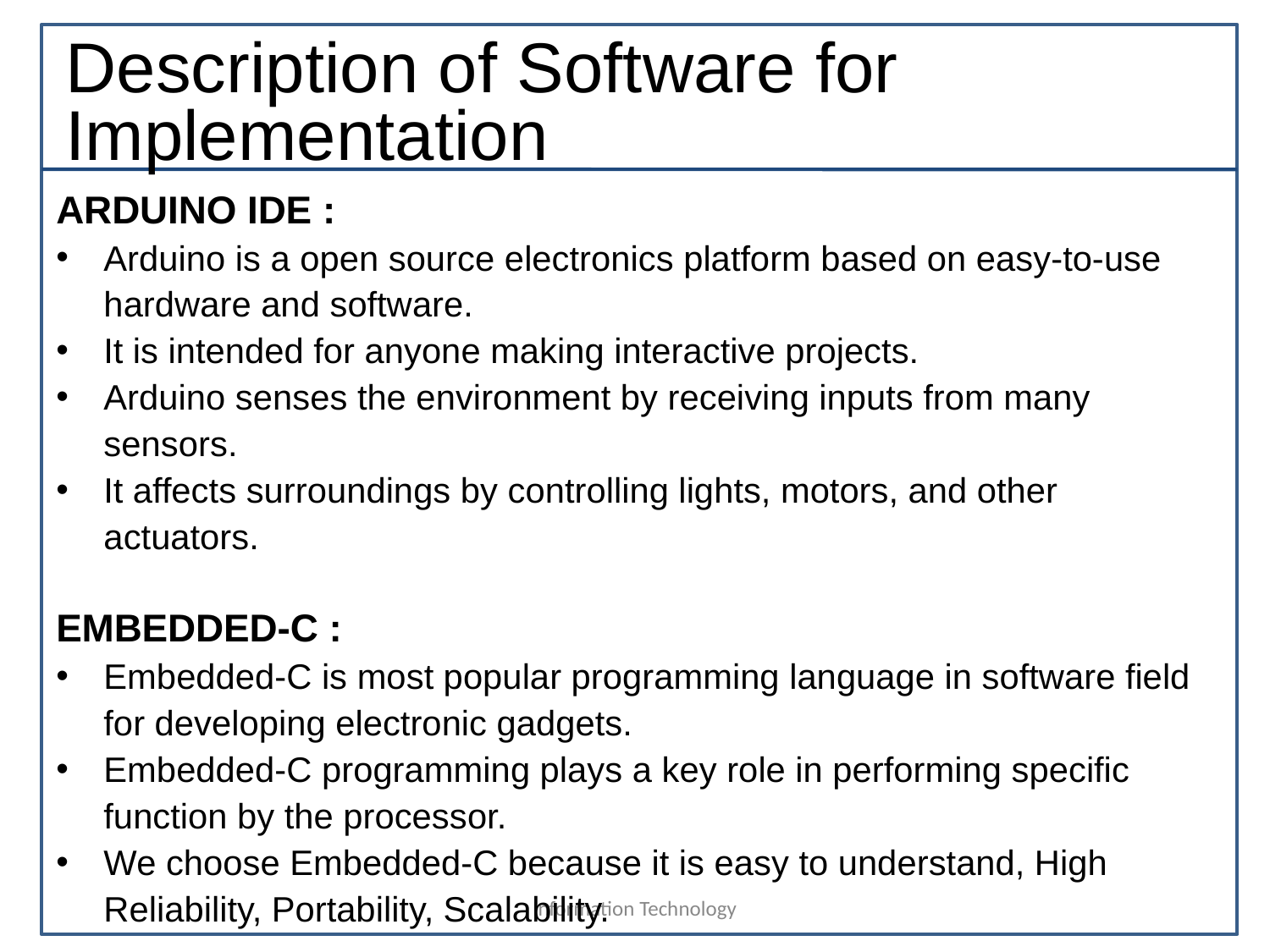

# Description of Software for Implementation
ARDUINO IDE :
Arduino is a open source electronics platform based on easy-to-use hardware and software.
It is intended for anyone making interactive projects.
Arduino senses the environment by receiving inputs from many sensors.
It affects surroundings by controlling lights, motors, and other actuators.

EMBEDDED-C :
Embedded-C is most popular programming language in software field for developing electronic gadgets.
Embedded-C programming plays a key role in performing specific function by the processor.
We choose Embedded-C because it is easy to understand, High Reliability, Portability, Scalability.

Information Technology
22